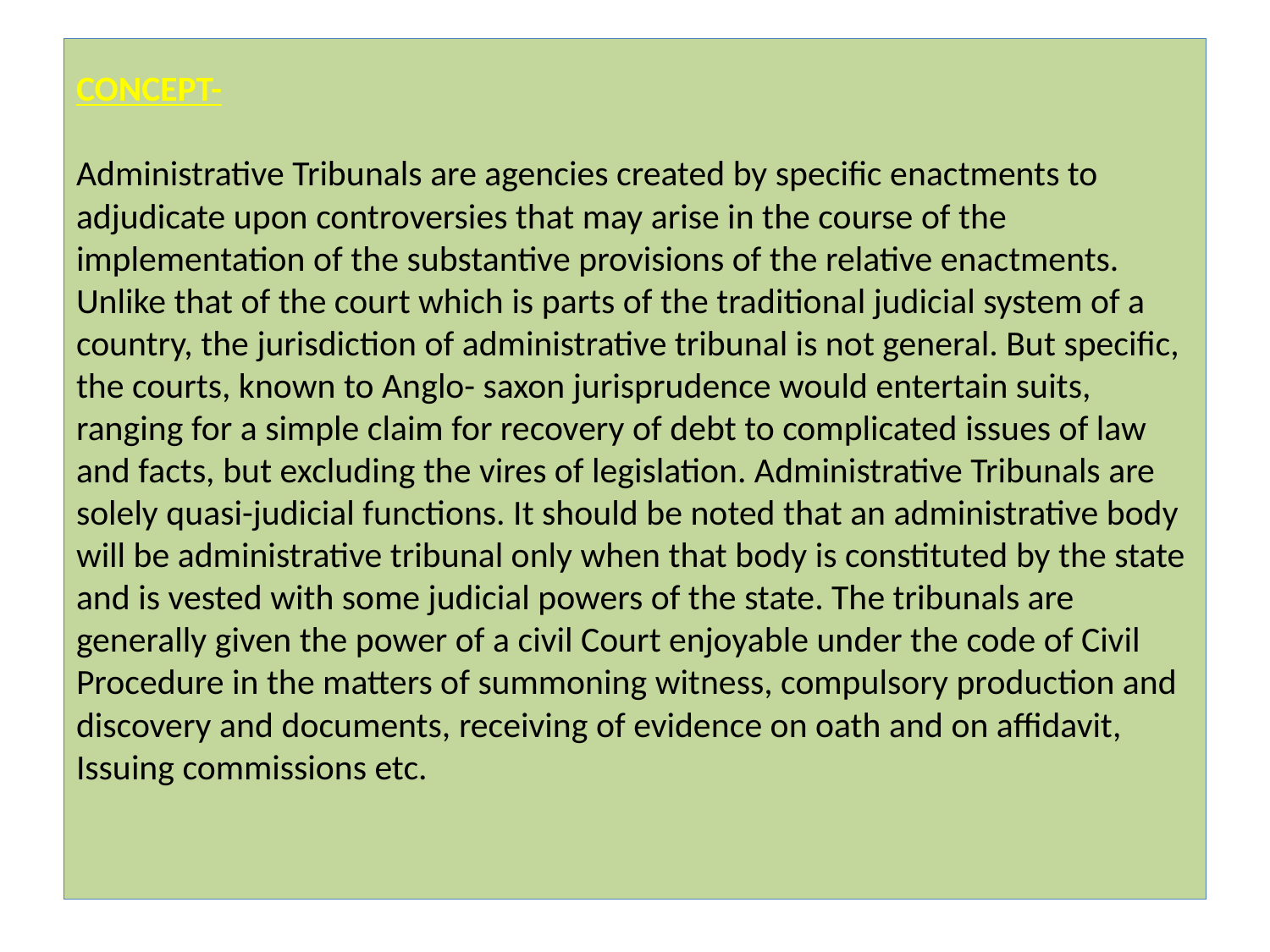

# CONCEPT- Administrative Tribunals are agencies created by specific enactments to adjudicate upon controversies that may arise in the course of the implementation of the substantive provisions of the relative enactments. Unlike that of the court which is parts of the traditional judicial system of a country, the jurisdiction of administrative tribunal is not general. But specific, the courts, known to Anglo- saxon jurisprudence would entertain suits, ranging for a simple claim for recovery of debt to complicated issues of law and facts, but excluding the vires of legislation. Administrative Tribunals are solely quasi-judicial functions. It should be noted that an administrative body will be administrative tribunal only when that body is constituted by the state and is vested with some judicial powers of the state. The tribunals are generally given the power of a civil Court enjoyable under the code of Civil Procedure in the matters of summoning witness, compulsory production and discovery and documents, receiving of evidence on oath and on affidavit, Issuing commissions etc.